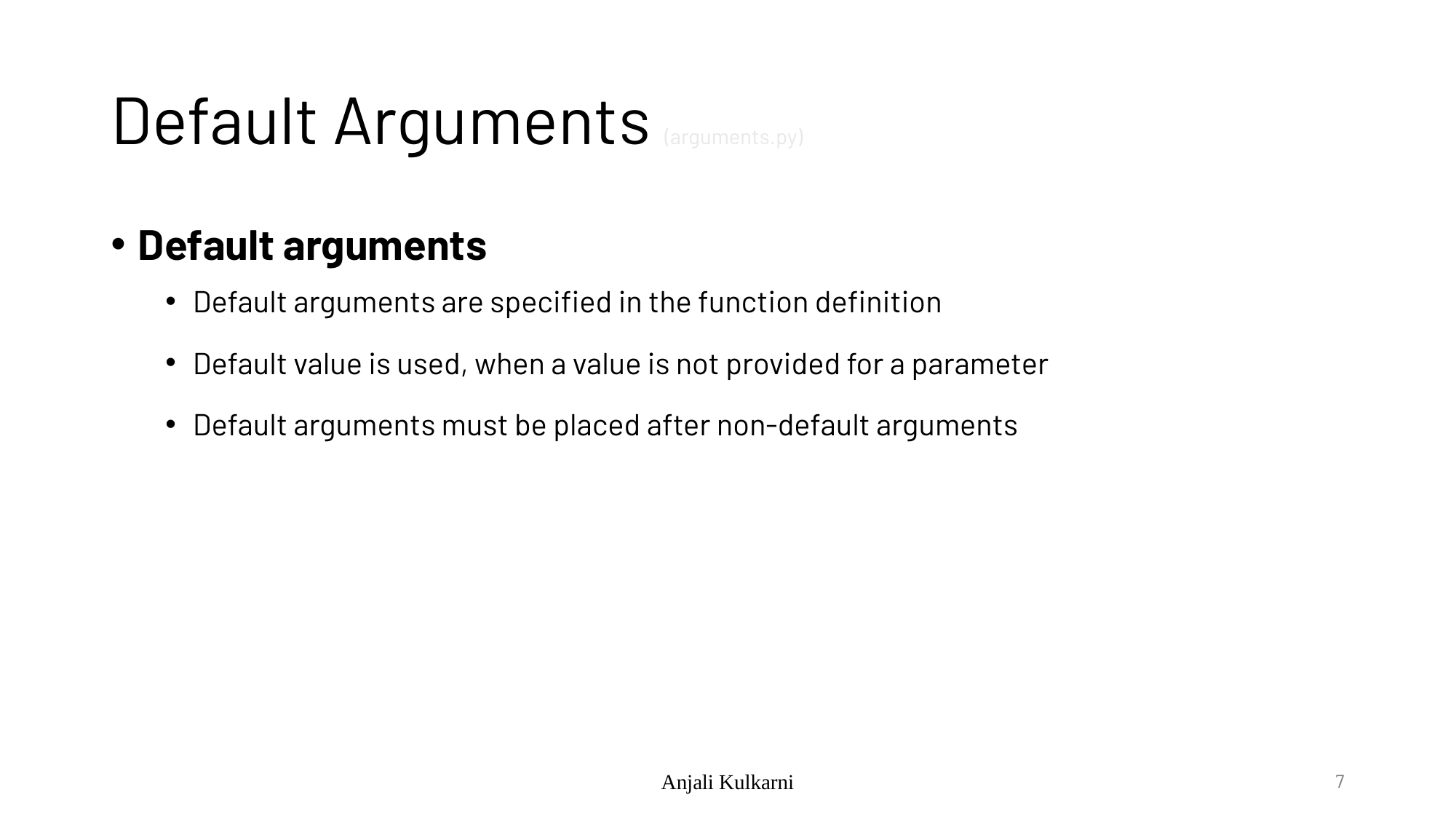

# Default Arguments (arguments.py)
Default arguments
Default arguments are specified in the function definition
Default value is used, when a value is not provided for a parameter
Default arguments must be placed after non-default arguments

Anjali Kulkarni
7